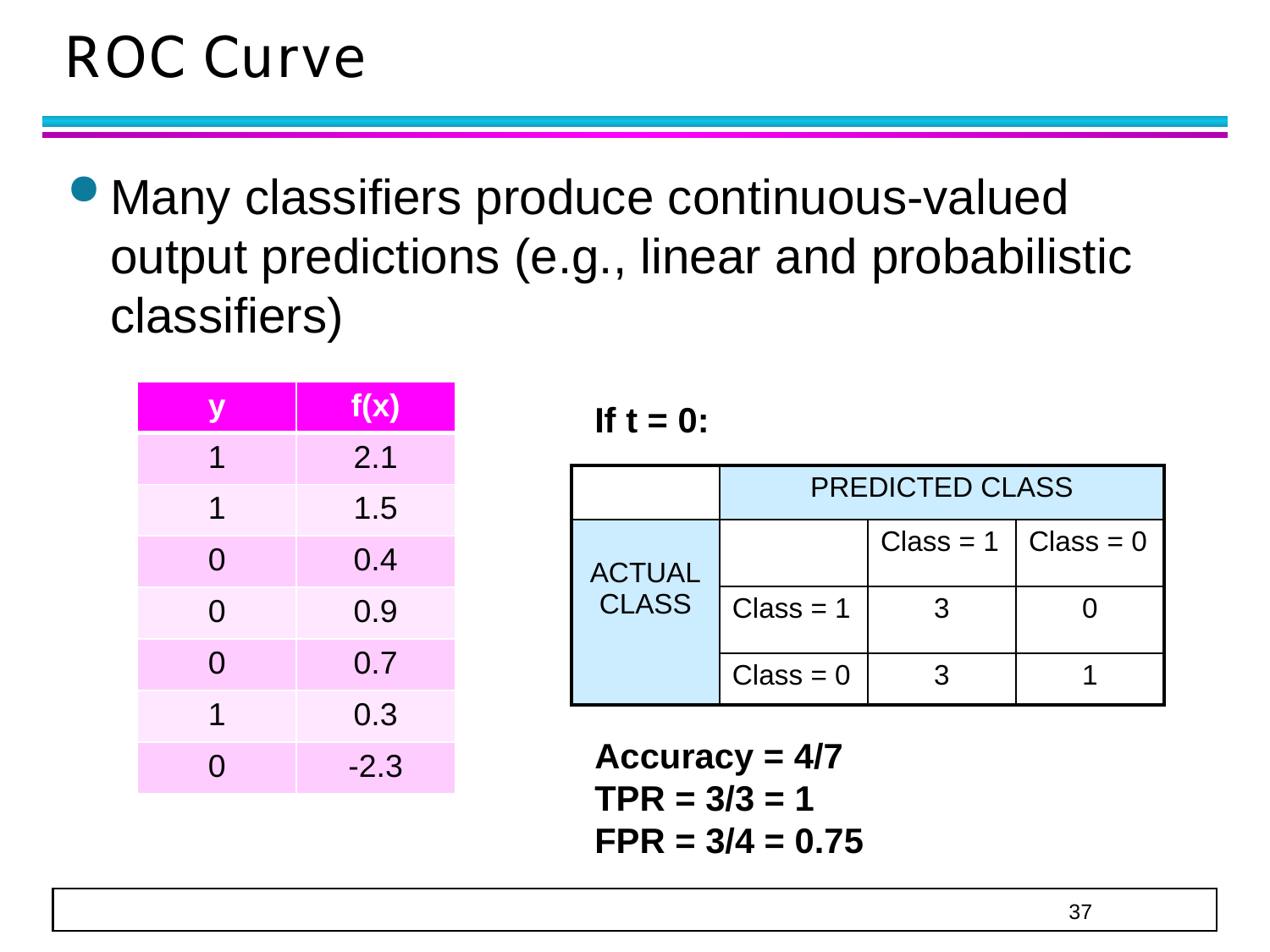

# ROC Curve
Many classifiers produce continuous-valued output predictions (e.g., linear and probabilistic classifiers)
| y | f(x) |
| --- | --- |
| 1 | 2.1 |
| 1 | 1.5 |
| 0 | 0.4 |
| 0 | 0.9 |
| 0 | 0.7 |
| 1 | 0.3 |
| 0 | -2.3 |
If t = 0:
|  | PREDICTED CLASS |  |  |
| --- | --- | --- | --- |
| ACTUAL CLASS |  | Class = 1 | Class = 0 |
|  | Class = 1 | 3 | 0 |
|  | Class = 0 | 3 | 1 |
Accuracy = 4/7
TPR = 3/3 = 1
FPR = 3/4 = 0.75